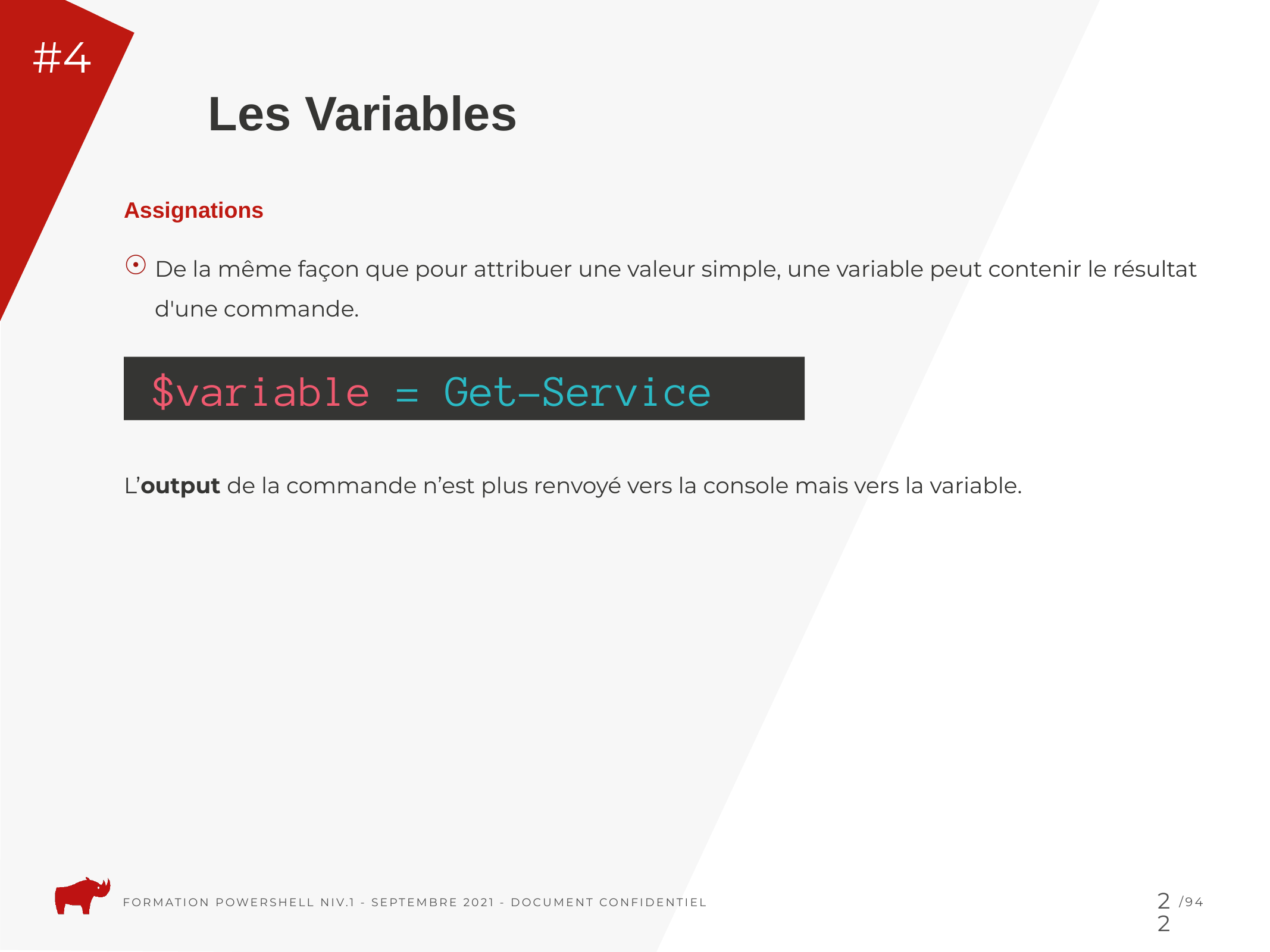

Les Variables
#4
Assignations
De la même façon que pour attribuer une valeur simple, une variable peut contenir le résultat d'une commande.

L’output de la commande n’est plus renvoyé vers la console mais vers la variable.

 $variable = Get-Service
22